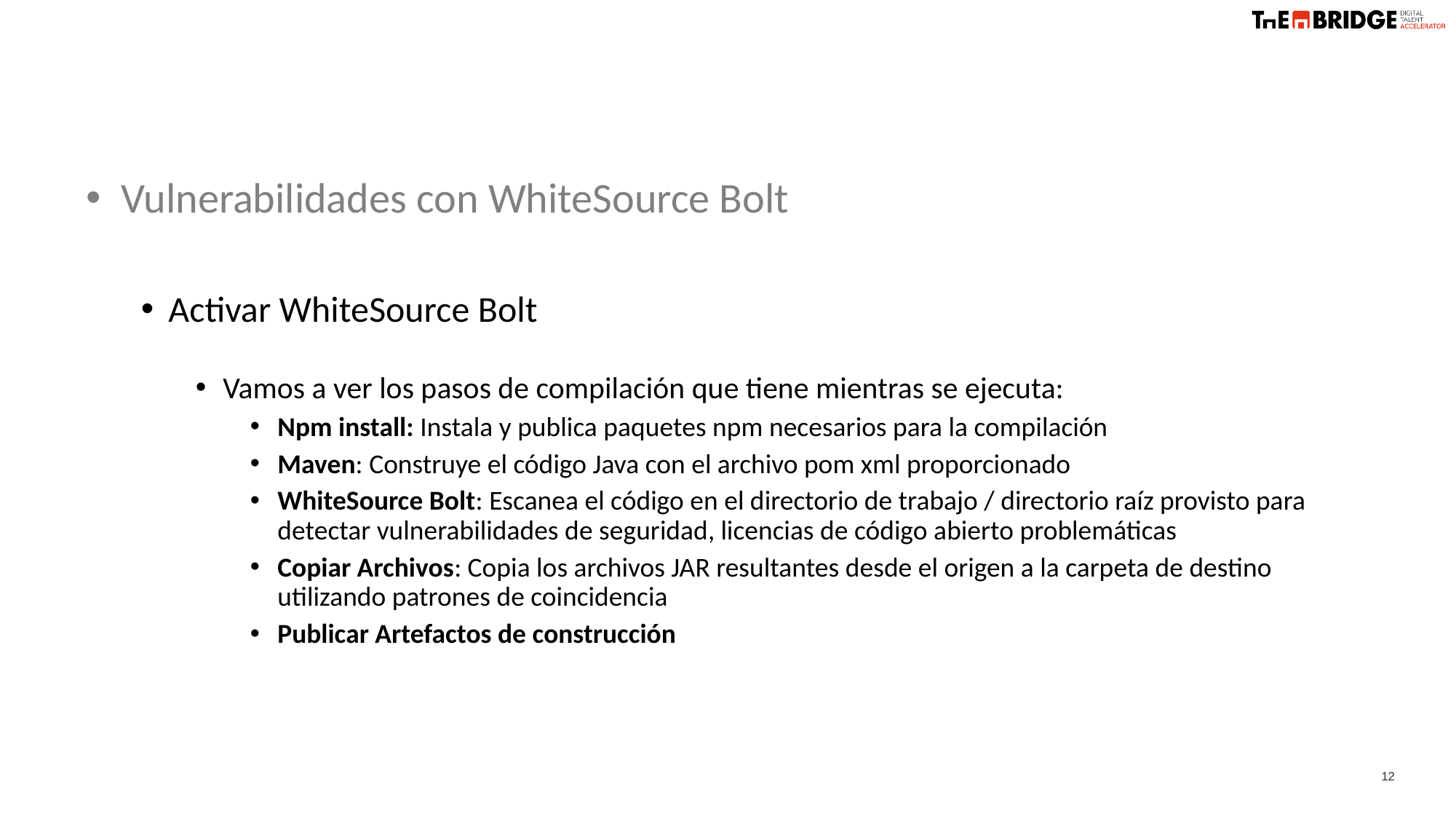

Vulnerabilidades con WhiteSource Bolt

Activar WhiteSource Bolt

Vamos a ver los pasos de compilación que tiene mientras se ejecuta:
Npm install: Instala y publica paquetes npm necesarios para la compilación
Maven: Construye el código Java con el archivo pom xml proporcionado
WhiteSource Bolt: Escanea el código en el directorio de trabajo / directorio raíz provisto para detectar vulnerabilidades de seguridad, licencias de código abierto problemáticas
Copiar Archivos: Copia los archivos JAR resultantes desde el origen a la carpeta de destino utilizando patrones de coincidencia
Publicar Artefactos de construcción